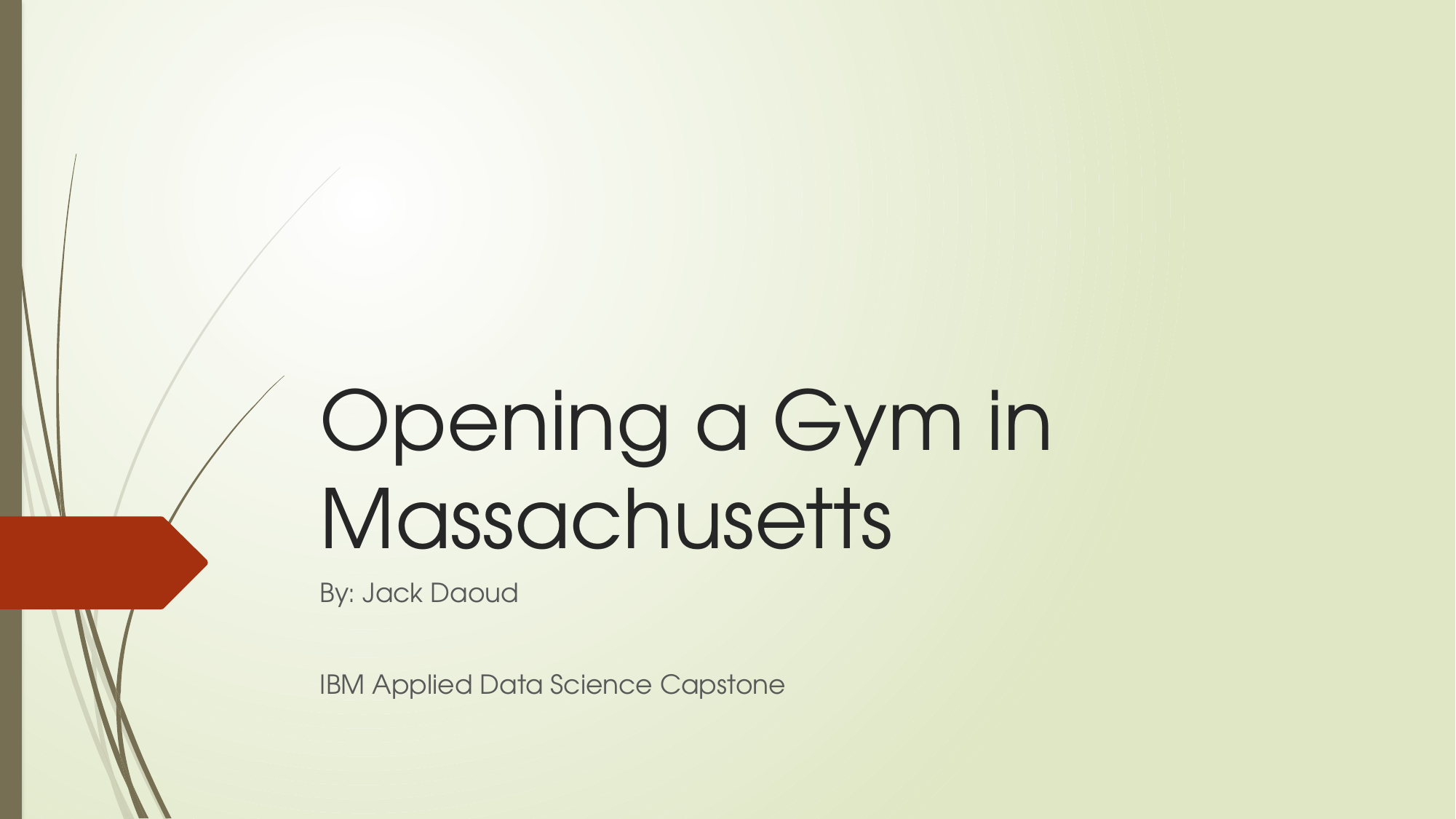

# Opening a Gym in Massachusetts
By: Jack Daoud

IBM Applied Data Science Capstone